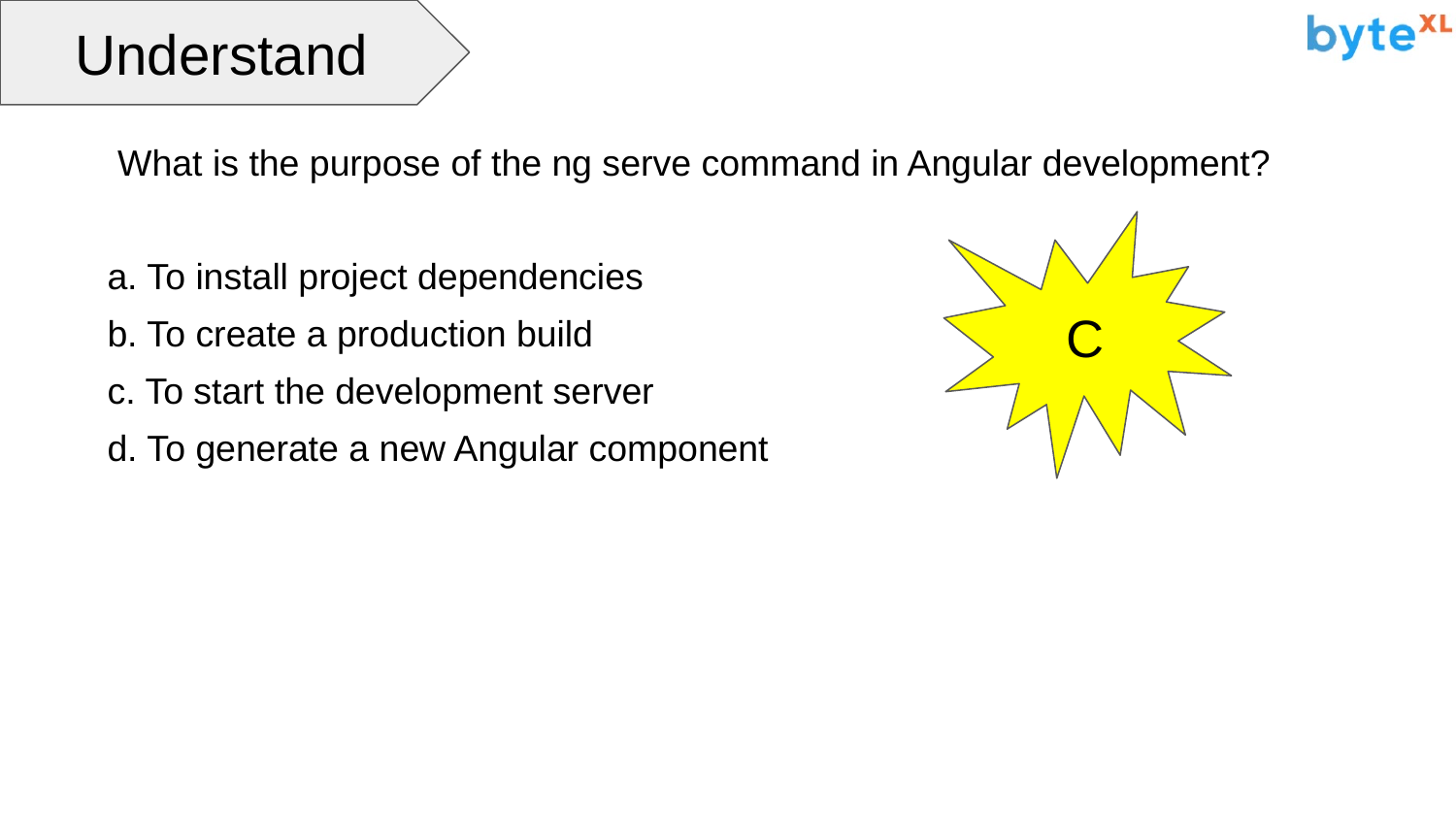

Understand
 What is the purpose of the ng serve command in Angular development?

a. To install project dependencies
b. To create a production build
c. To start the development server
d. To generate a new Angular component

C